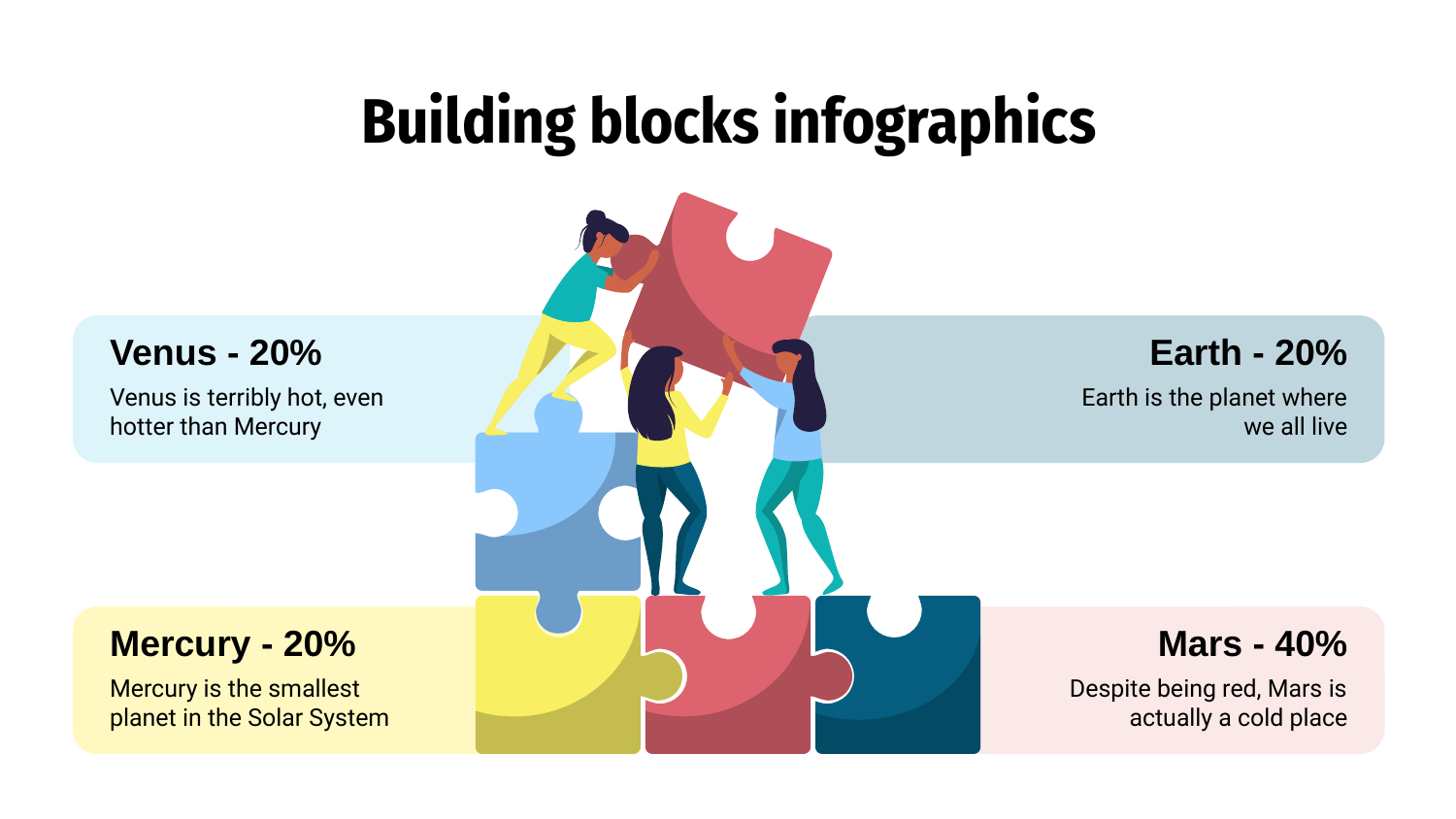

# Building blocks infographics

Venus - 20%
Venus is terribly hot, even hotter than Mercury

Earth - 20%
Earth is the planet where we all live

Mercury - 20%
Mercury is the smallest planet in the Solar System

Mars - 40%
Despite being red, Mars is actually a cold place